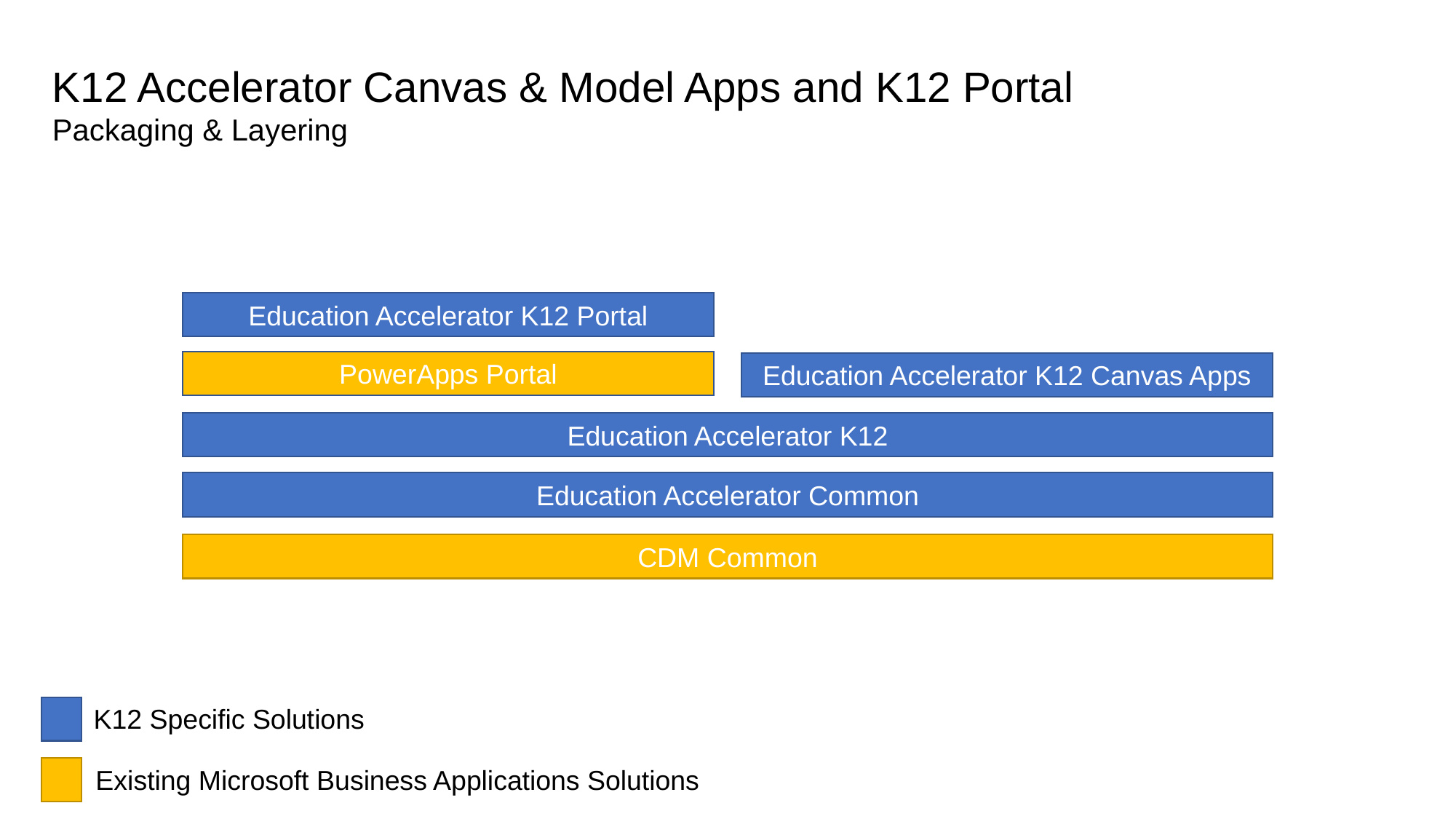

K12 Accelerator Canvas & Model Apps and K12 Portal
Packaging & Layering
Education Accelerator K12 Portal
PowerApps Portal
Education Accelerator K12 Canvas Apps
Education Accelerator K12
Education Accelerator Common
CDM Common
K12 Specific Solutions

Existing Microsoft Business Applications Solutions